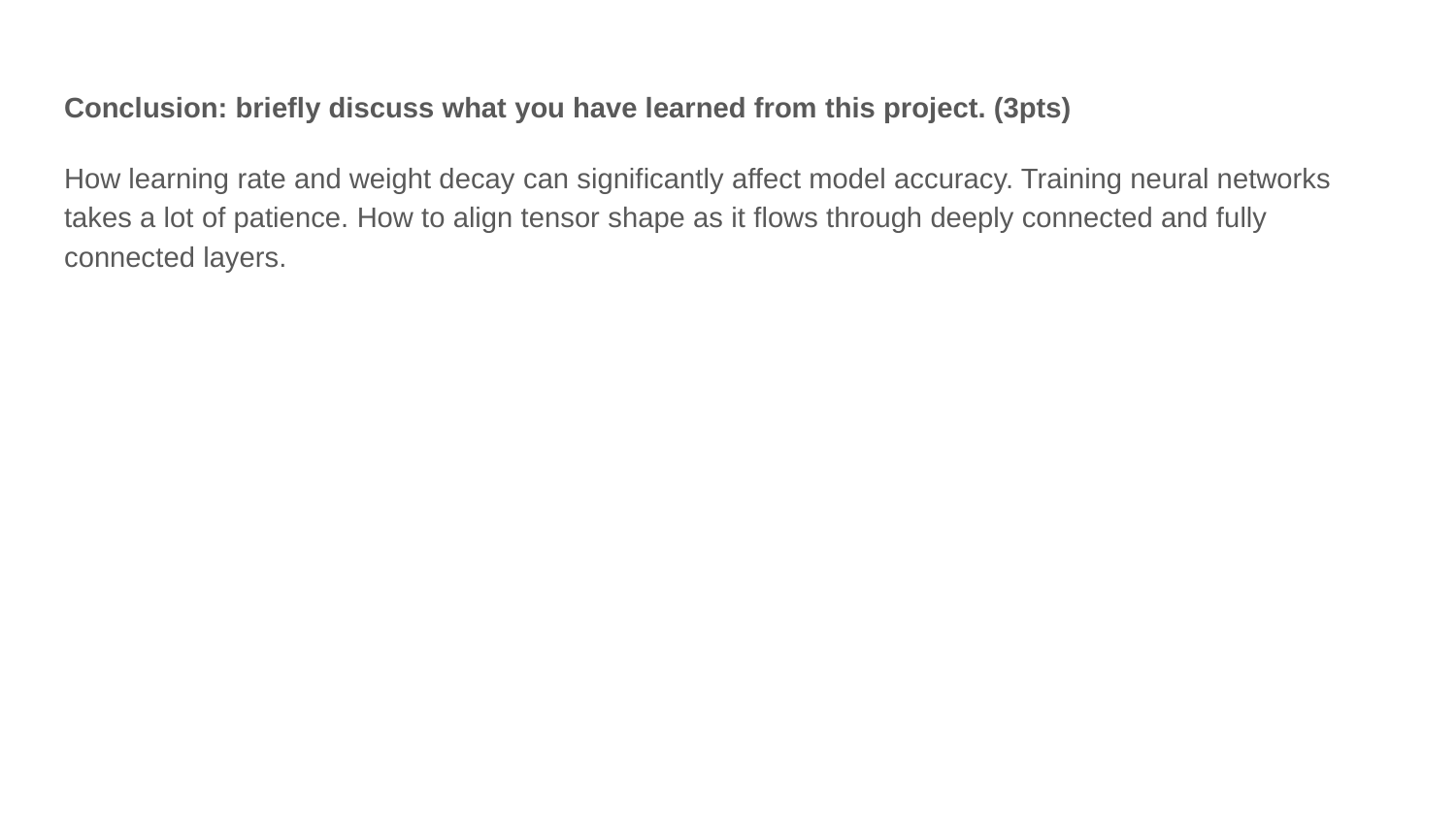

Conclusion: briefly discuss what you have learned from this project. (3pts)
How learning rate and weight decay can significantly affect model accuracy. Training neural networks takes a lot of patience. How to align tensor shape as it flows through deeply connected and fully connected layers.